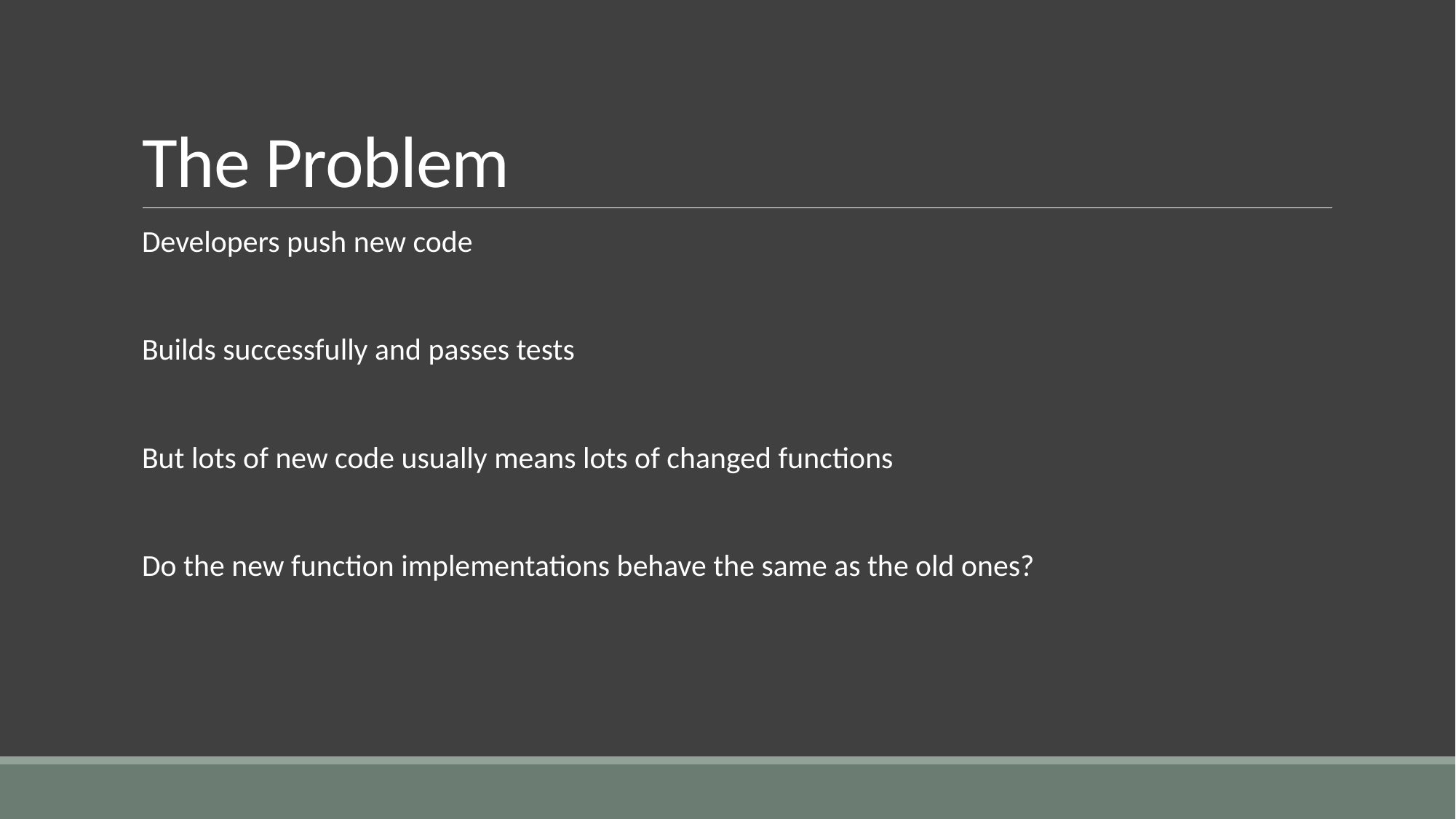

# The Problem
Developers push new code

Builds successfully and passes tests

But lots of new code usually means lots of changed functions

Do the new function implementations behave the same as the old ones?